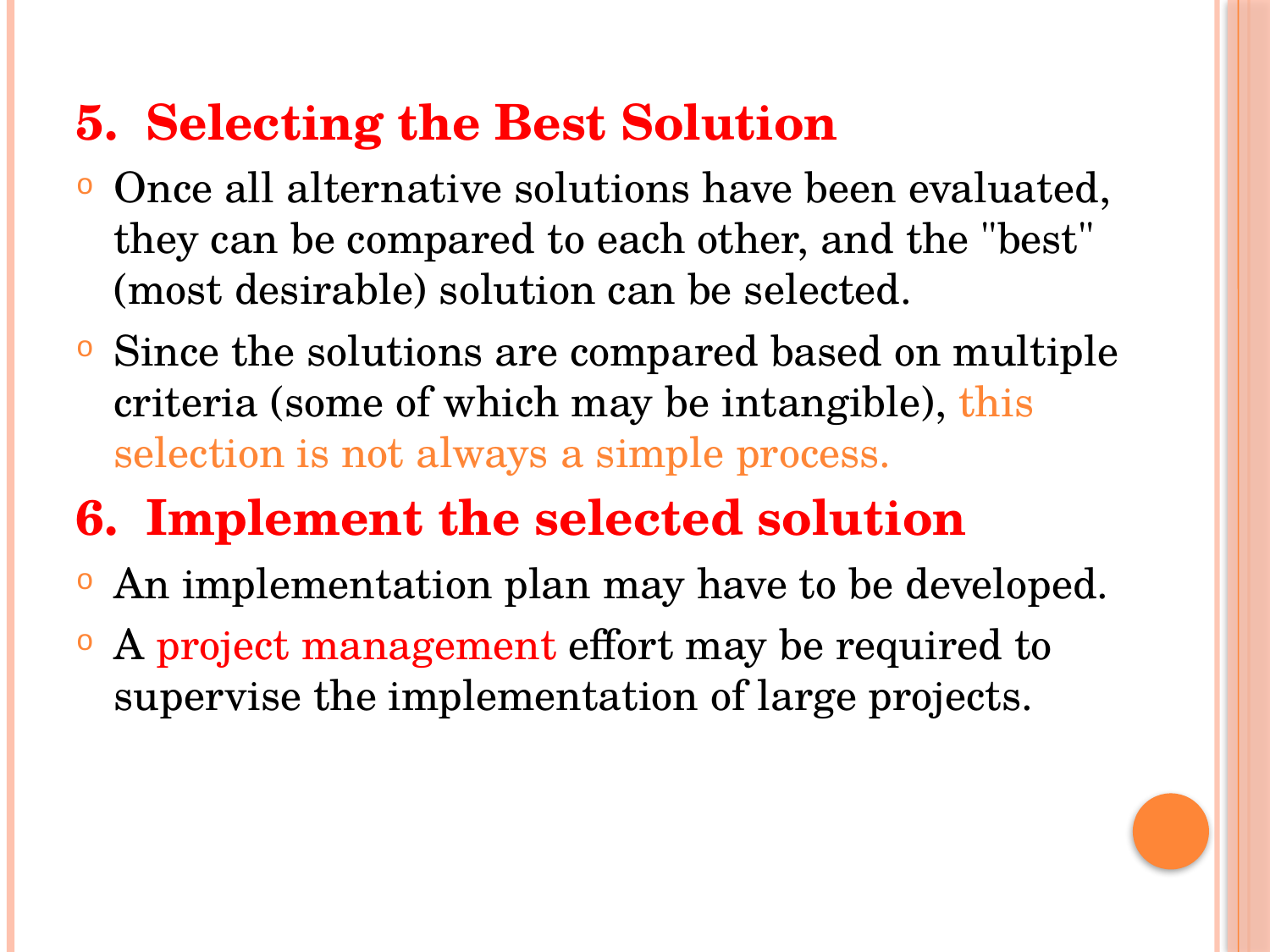

5.  Selecting the Best Solution
Once all alternative solutions have been evaluated, they can be compared to each other, and the "best" (most desirable) solution can be selected.
Since the solutions are compared based on multiple criteria (some of which may be intangible), this selection is not always a simple process.
6.  Implement the selected solution
An implementation plan may have to be developed.
A project management effort may be required to supervise the implementation of large projects.